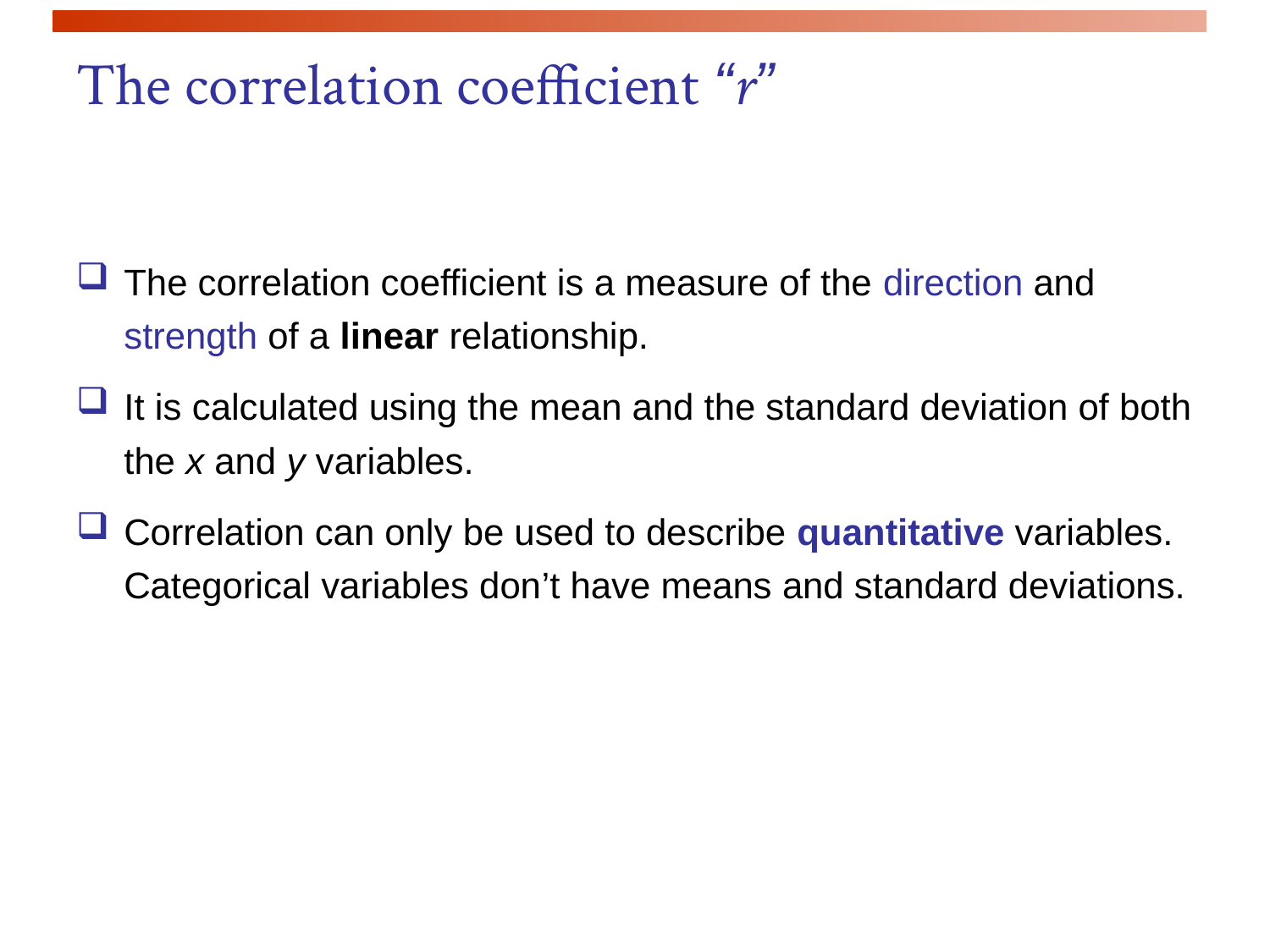

# The correlation coefficient “r”
The correlation coefficient is a measure of the direction and strength of a linear relationship.
It is calculated using the mean and the standard deviation of both the x and y variables.
Correlation can only be used to describe quantitative variables. Categorical variables don’t have means and standard deviations.